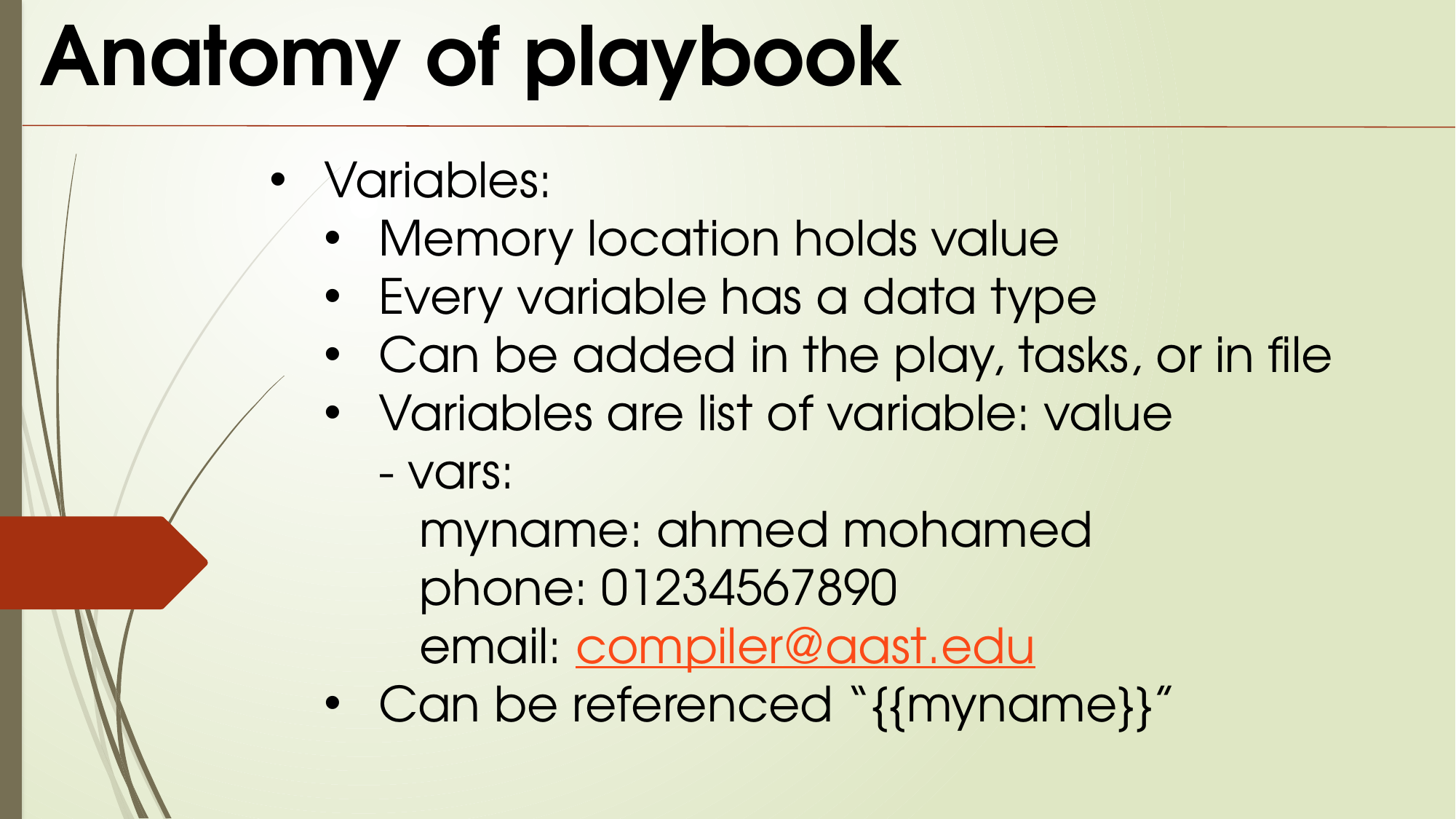

Anatomy of playbook
Variables:
Memory location holds value
Every variable has a data type
Can be added in the play, tasks, or in file
Variables are list of variable: value
- vars:
   myname: ahmed mohamed
   phone: 01234567890
   email: compiler@aast.edu
Can be referenced “{{myname}}”